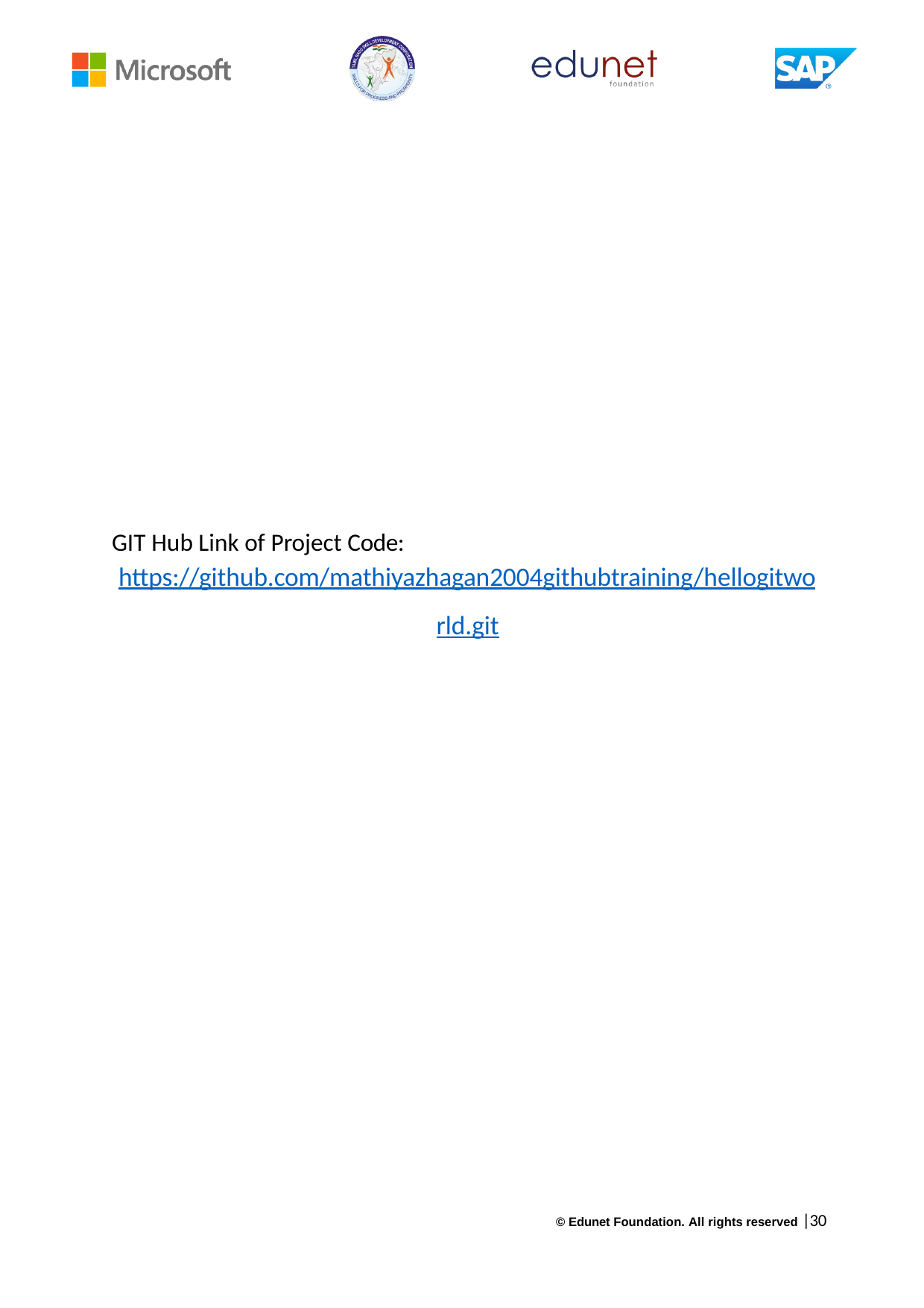

GIT Hub Link of Project Code:
https://github.com/mathiyazhagan2004githubtraining/hellogitwo
rld.git
© Edunet Foundation. All rights reserved |30